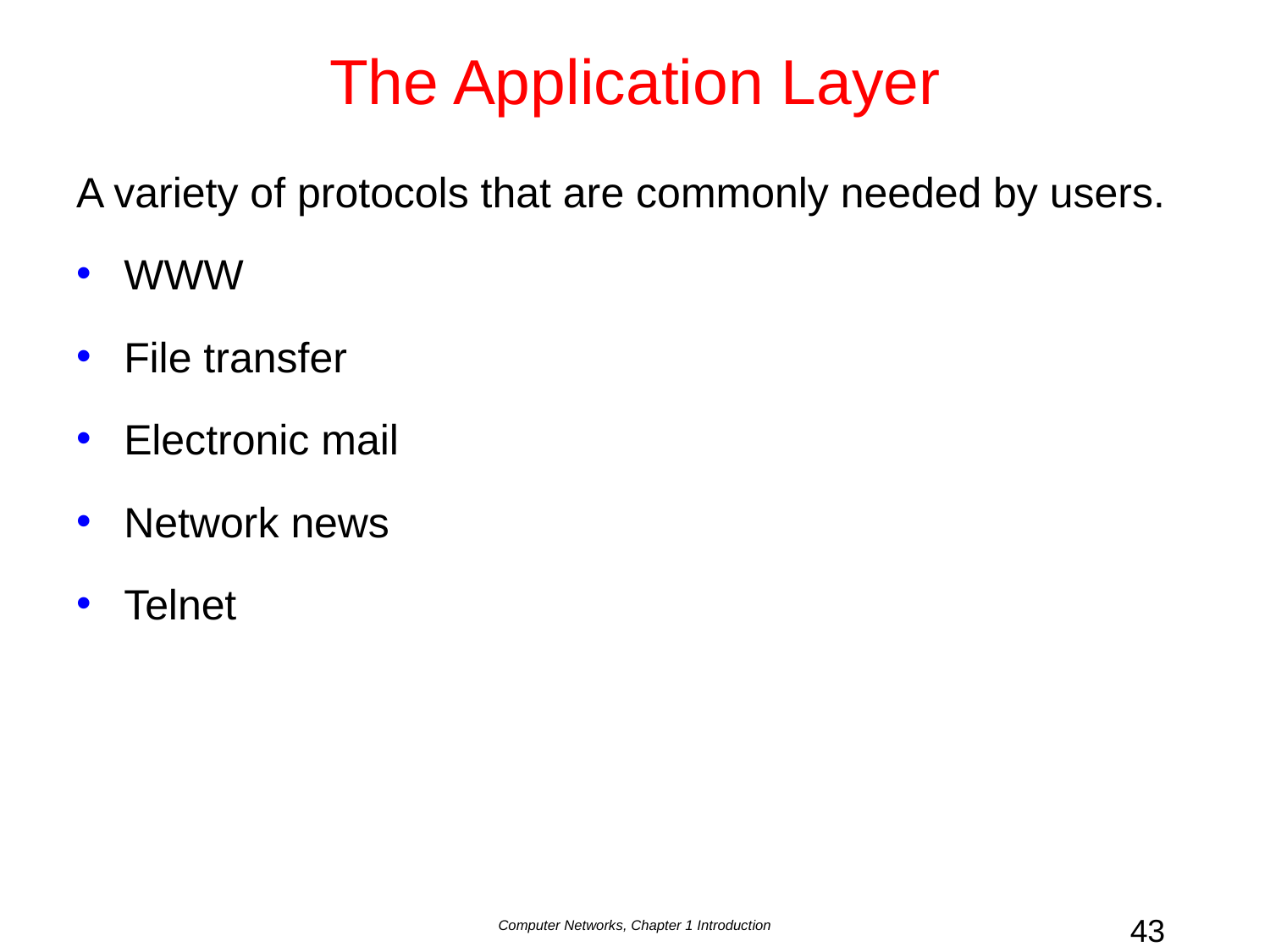

# The Application Layer
A variety of protocols that are commonly needed by users.
WWW
File transfer
Electronic mail
Network news
Telnet

Computer Networks, Chapter 1 Introduction